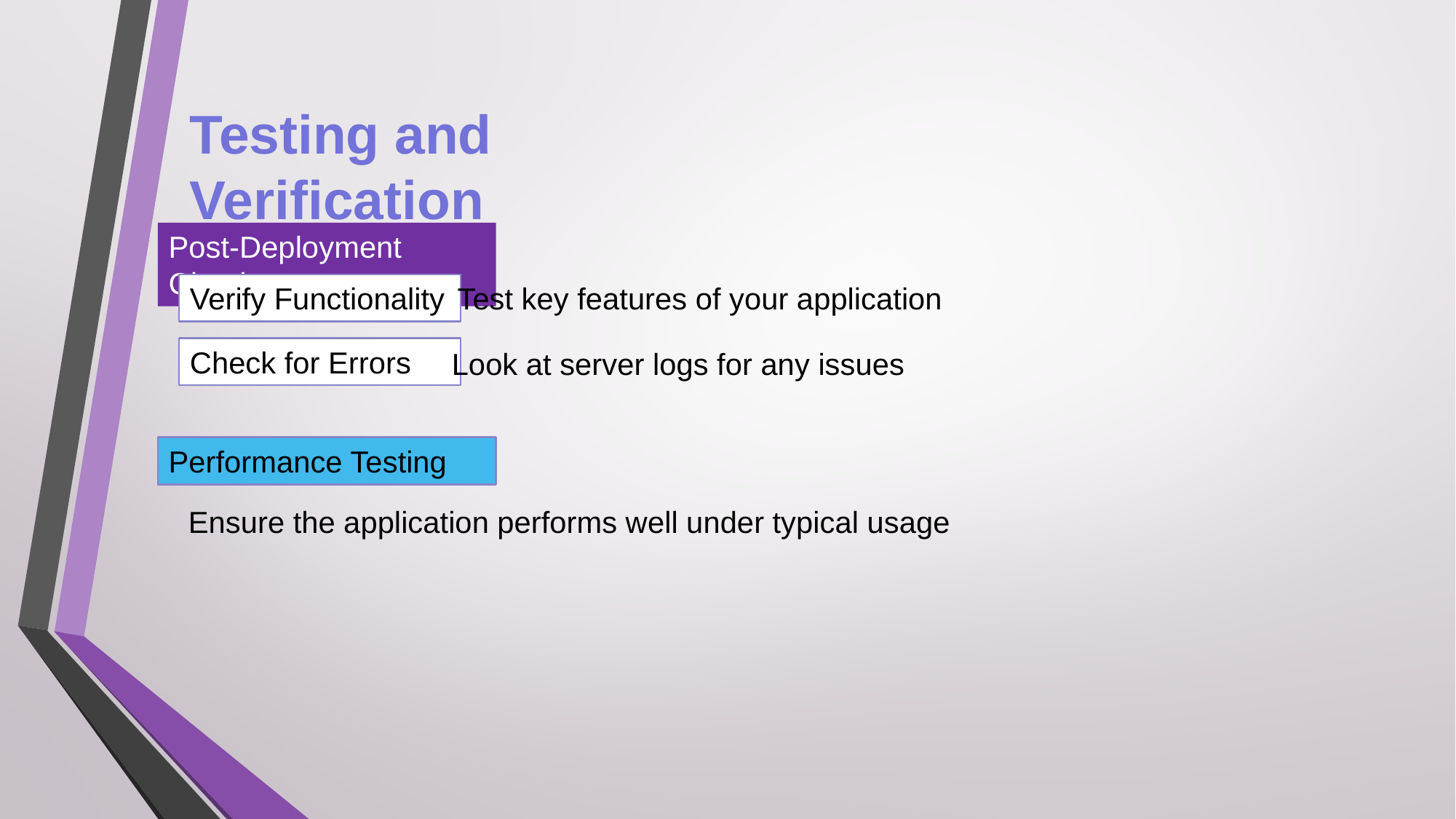

Testing and Verification
Post-Deployment Checks
Verify Functionality
Test key features of your application
Check for Errors
Look at server logs for any issues
Performance Testing
Ensure the application performs well under typical usage